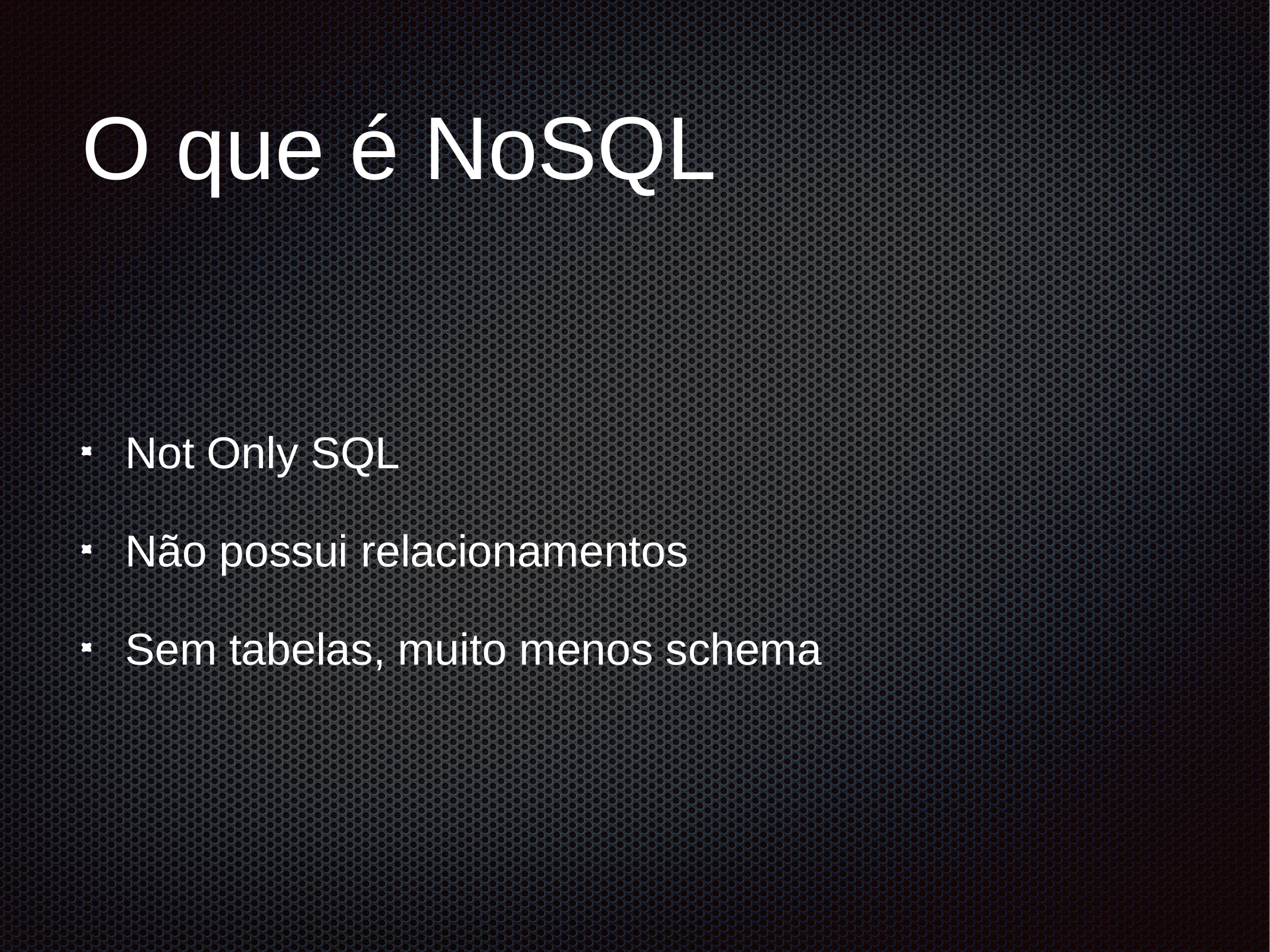

# O que é NoSQL
Not Only SQL
Não possui relacionamentos
Sem tabelas, muito menos schema